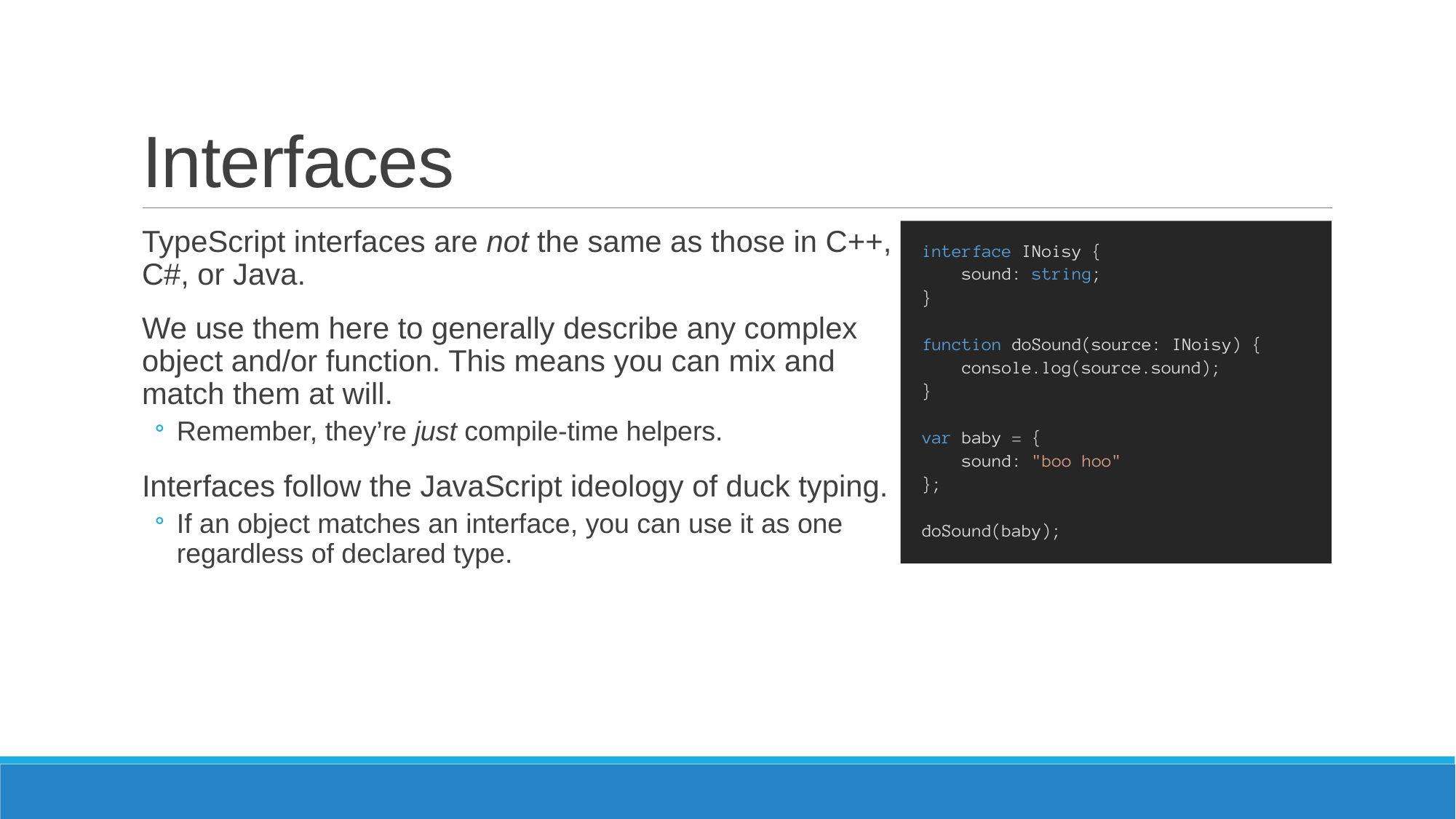

# Interfaces
TypeScript interfaces are not the same as those in C++, C#, or Java.
We use them here to generally describe any complex object and/or function. This means you can mix and match them at will.
Remember, they’re just compile-time helpers.
Interfaces follow the JavaScript ideology of duck typing.
If an object matches an interface, you can use it as one regardless of declared type.
interface INoisy {
    sound: string;
}

function doSound(source: INoisy) {
    console.log(source.sound);
}

var baby = {
    sound: "boo hoo"
};

doSound(baby);